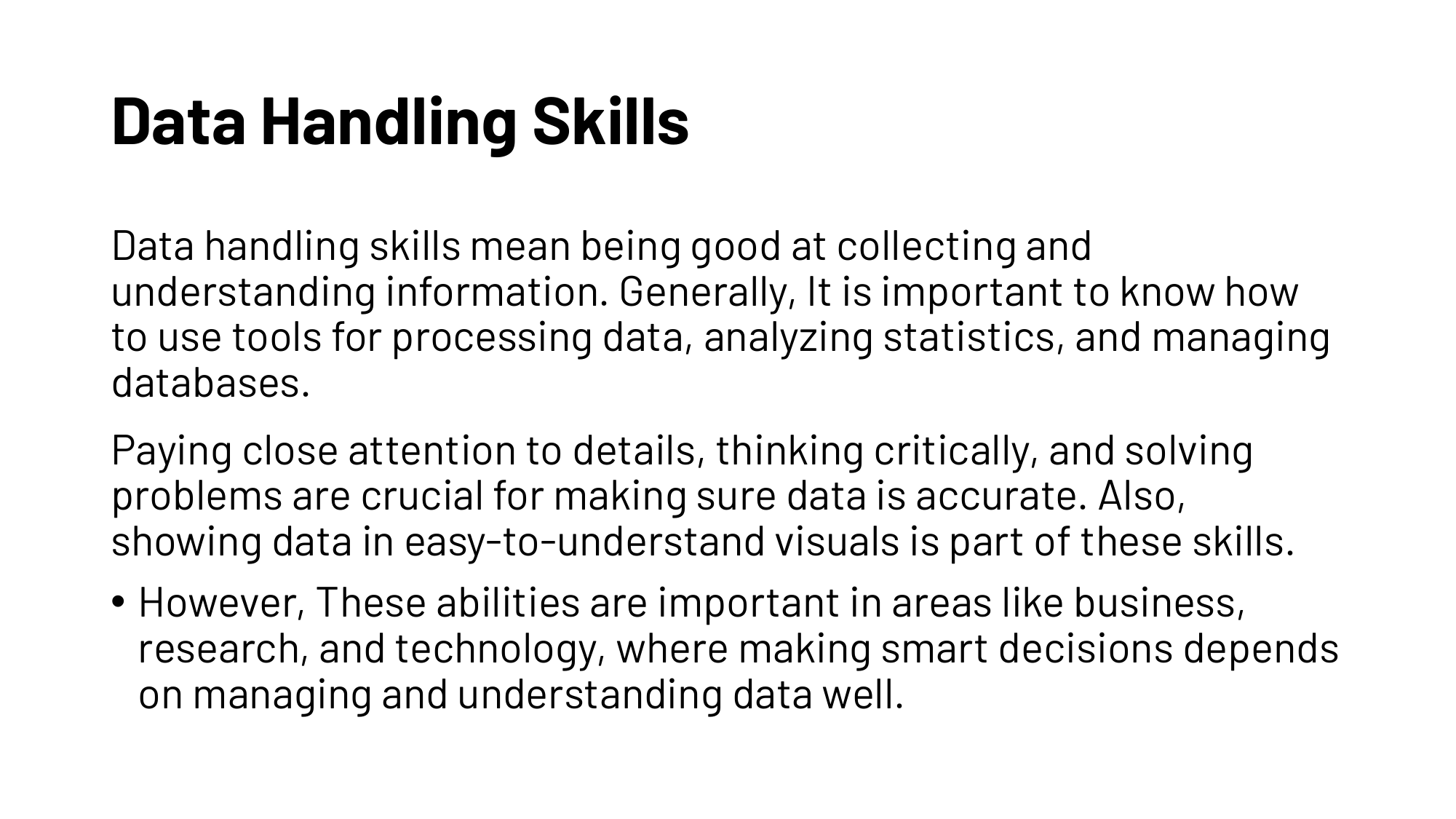

# Data Handling Skills
Data handling skills mean being good at collecting and understanding information. Generally, It is important to know how to use tools for processing data, analyzing statistics, and managing databases.
Paying close attention to details, thinking critically, and solving problems are crucial for making sure data is accurate. Also, showing data in easy-to-understand visuals is part of these skills.
However, These abilities are important in areas like business, research, and technology, where making smart decisions depends on managing and understanding data well.